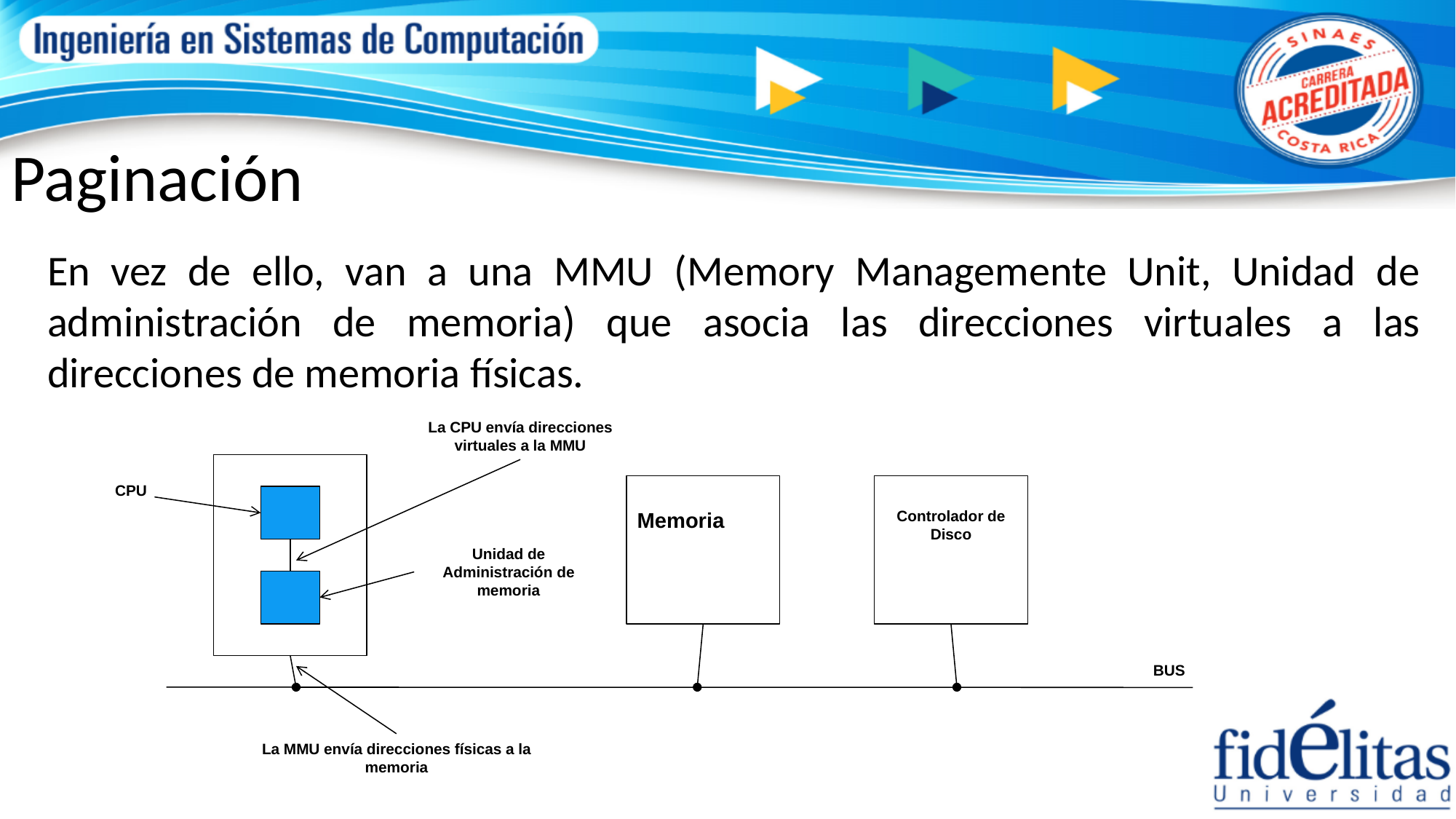

# Paginación
En vez de ello, van a una MMU (Memory Managemente Unit, Unidad de administración de memoria) que asocia las direcciones virtuales a las direcciones de memoria físicas.
La CPU envía direcciones virtuales a la MMU

CPU

Memoria

Controlador de Disco

Unidad de Administración de memoria

BUS
La MMU envía direcciones físicas a la memoria